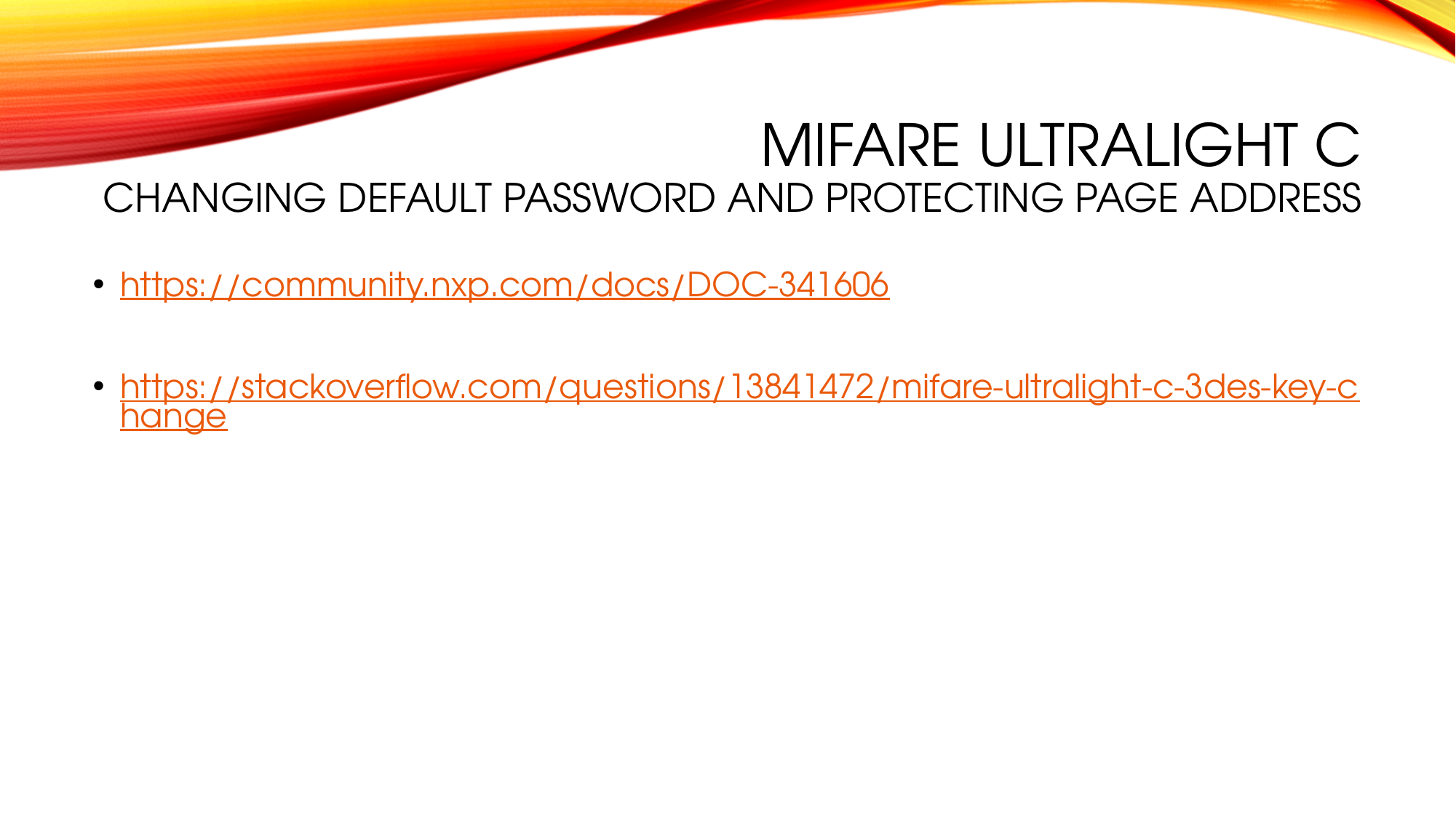

# Mifare Ultralight C Changing default password and protecting page address
https://community.nxp.com/docs/DOC-341606

https://stackoverflow.com/questions/13841472/mifare-ultralight-c-3des-key-change